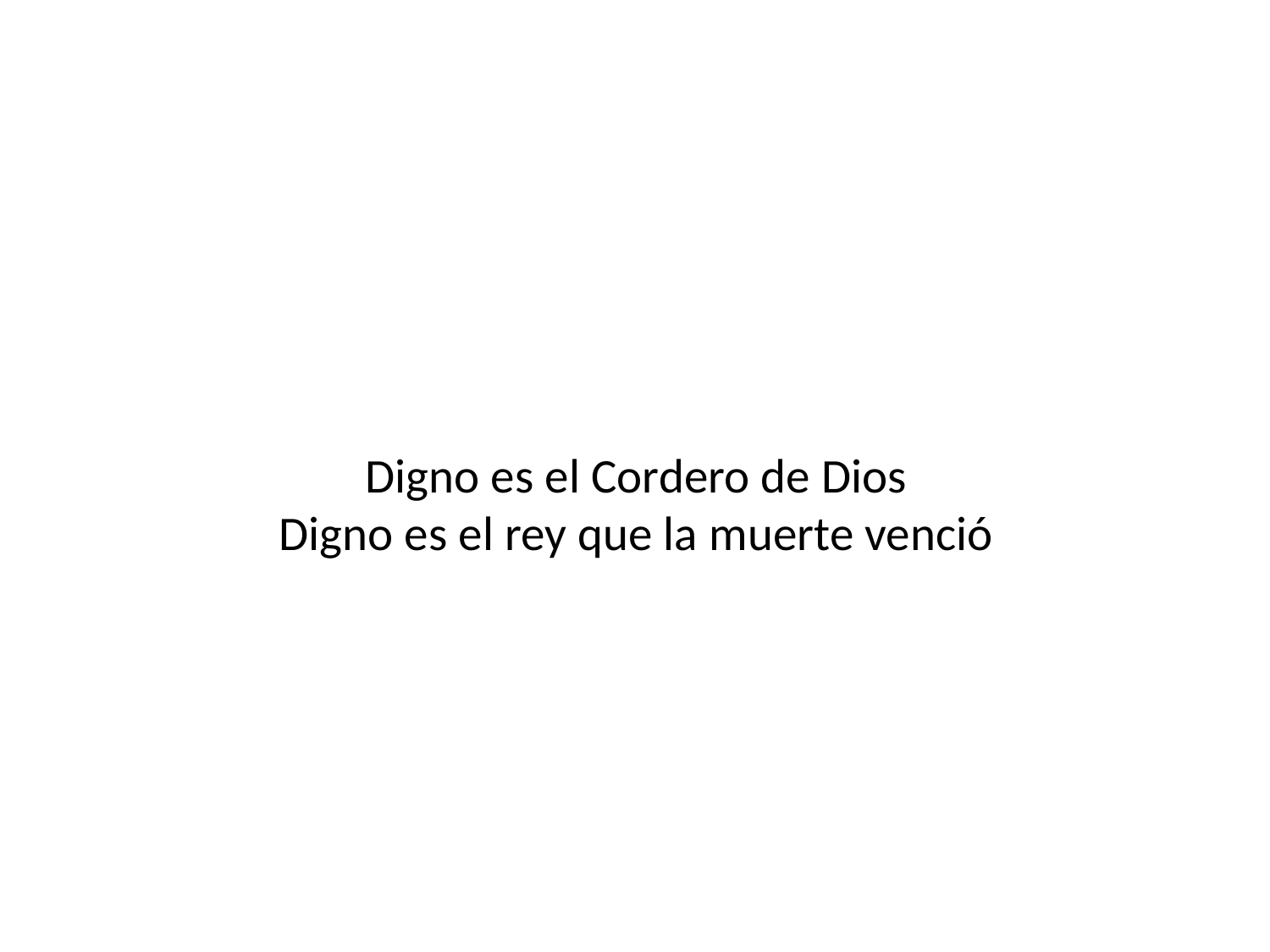

# Digno es el Cordero de Dios Digno es el rey que la muerte venció